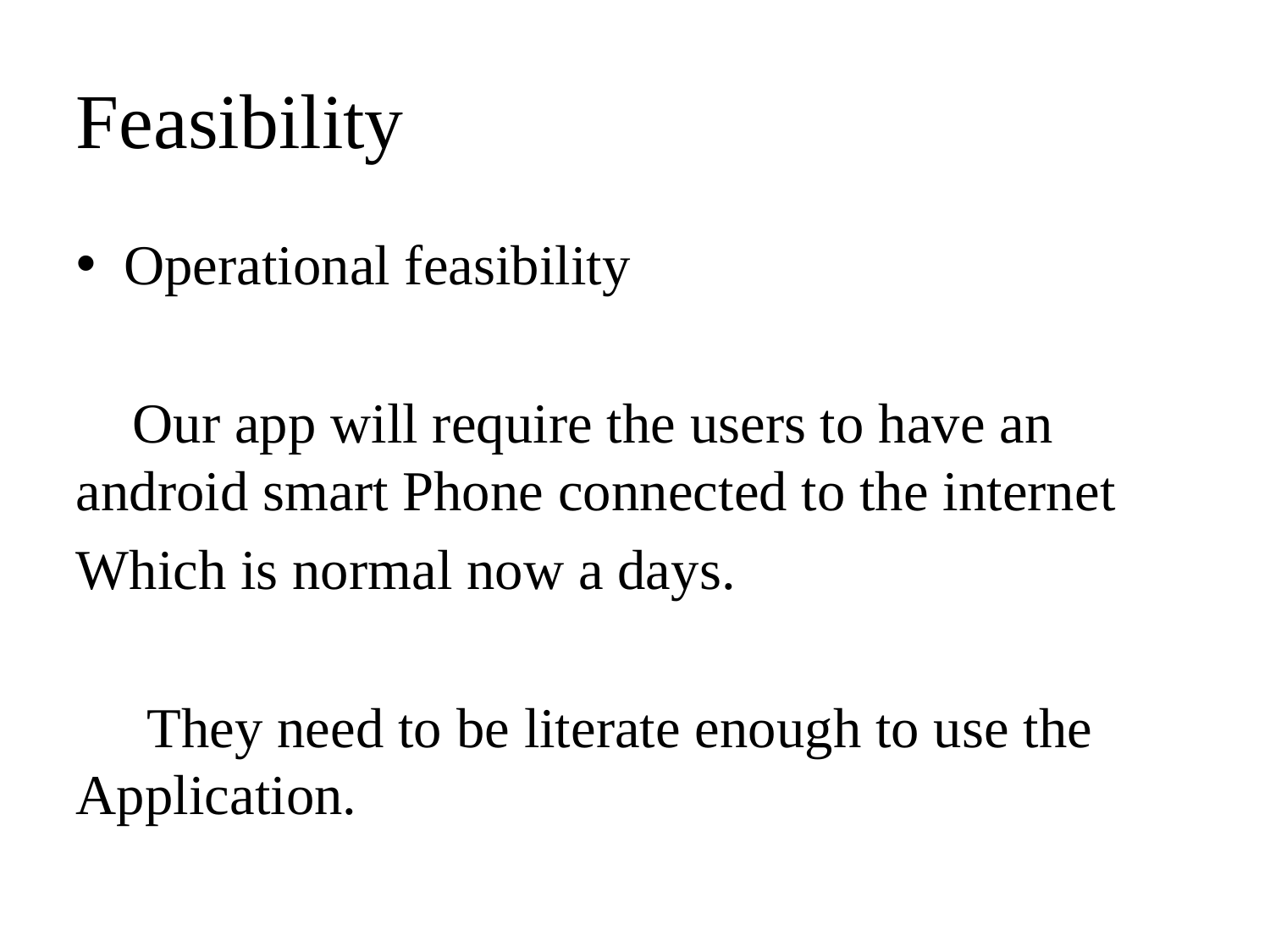

Feasibility
Operational feasibility

    Our app will require the users to have an android smart Phone connected to the internet
Which is normal now a days.

     They need to be literate enough to use the Application.